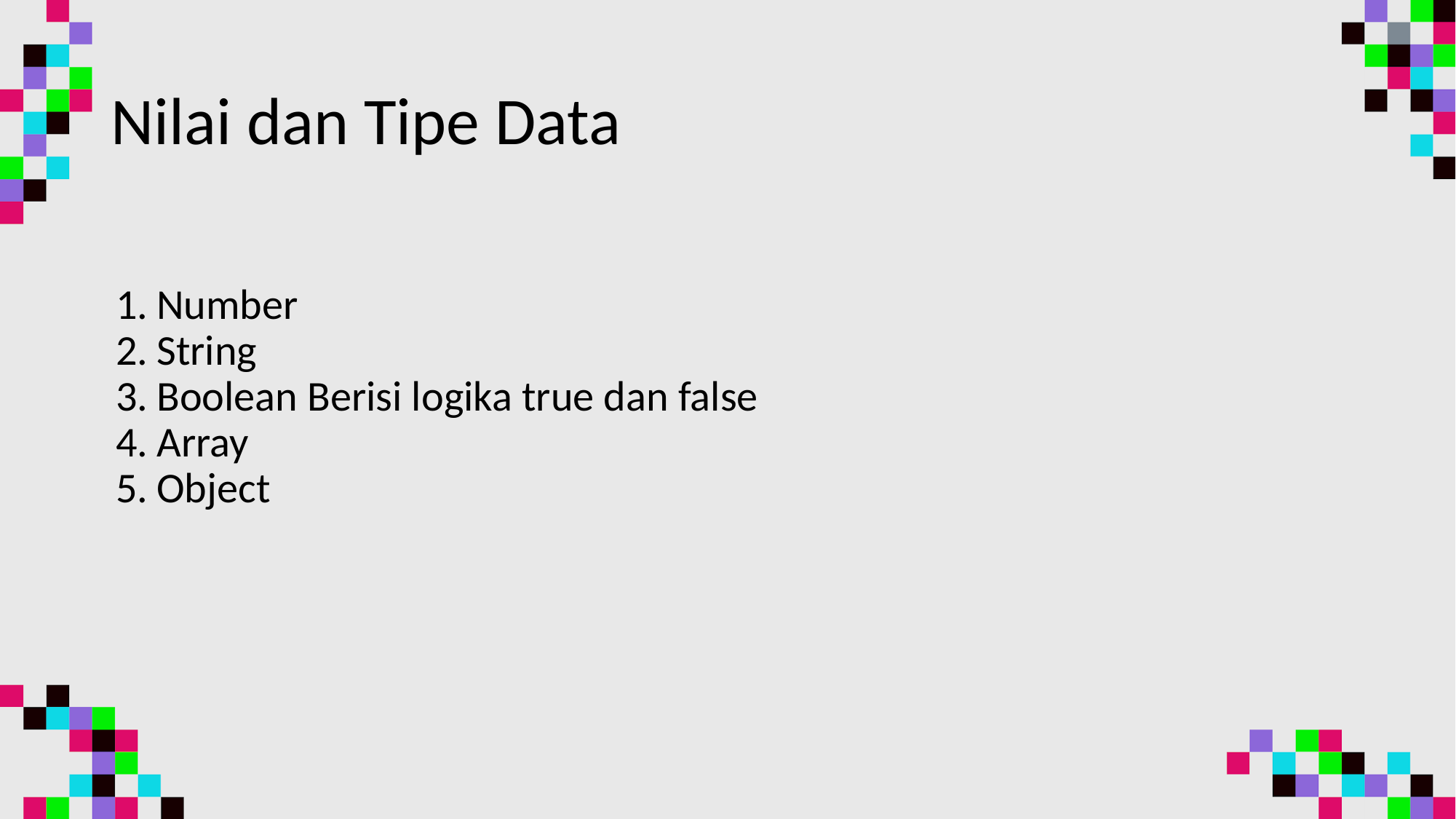

# Nilai dan Tipe Data
Number
String
Boolean Berisi logika true dan false
Array
Object